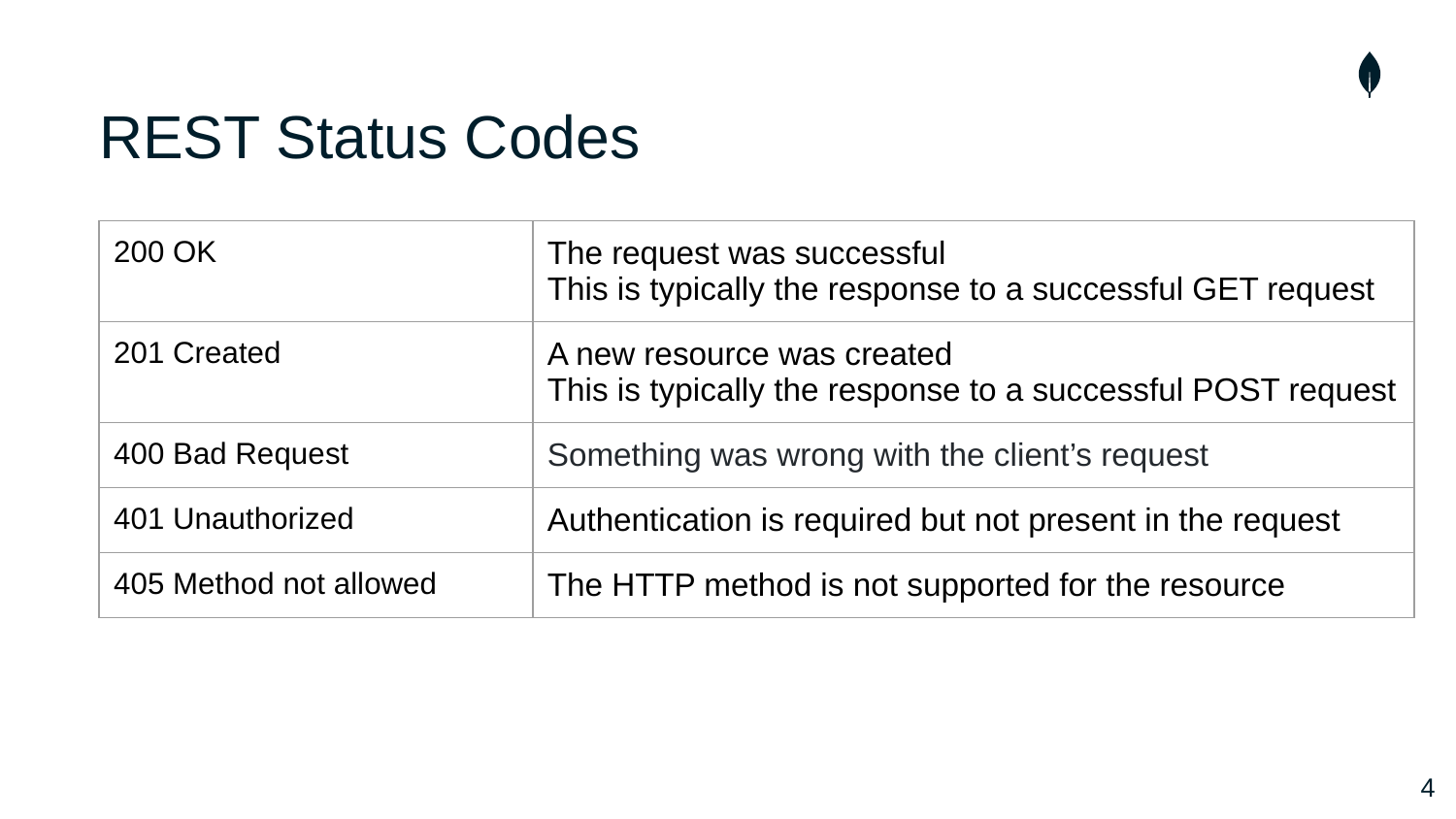

# REST Status Codes
| 200 OK | The request was successful This is typically the response to a successful GET request |
| --- | --- |
| 201 Created | A new resource was created This is typically the response to a successful POST request |
| 400 Bad Request | Something was wrong with the client’s request |
| 401 Unauthorized | Authentication is required but not present in the request |
| 405 Method not allowed | The HTTP method is not supported for the resource |
4